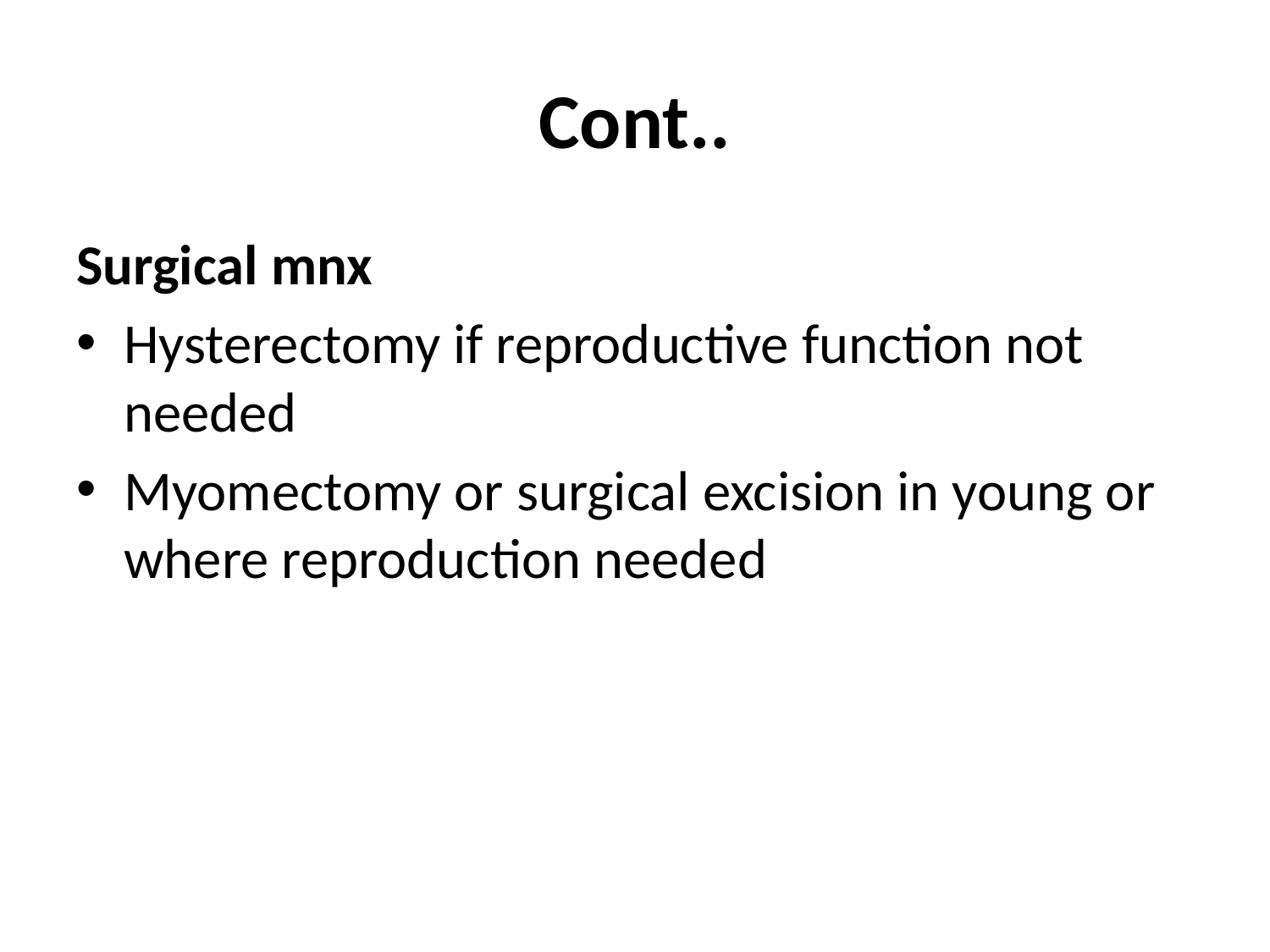

# Cont..
Surgical mnx
Hysterectomy if reproductive function not needed
Myomectomy or surgical excision in young or where reproduction needed